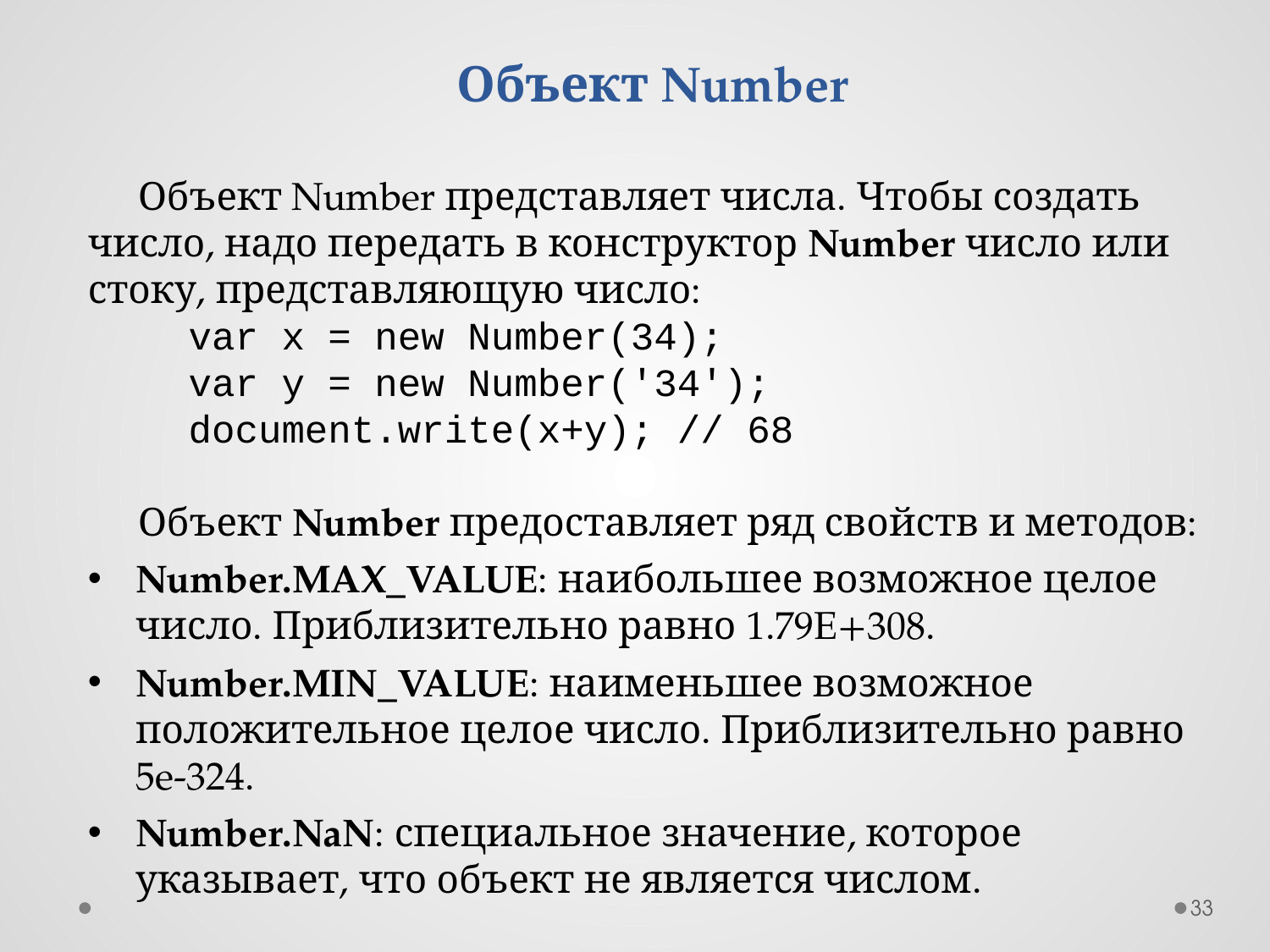

Объект Number

Объект Number представляет числа. Чтобы создать число, надо передать в конструктор Number число или стоку, представляющую число:
var x = new Number(34);
var y = new Number('34');
document.write(x+y); // 68

Объект Number предоставляет ряд свойств и методов:
Number.MAX_VALUE: наибольшее возможное целое число. Приблизительно равно 1.79E+308.
Number.MIN_VALUE: наименьшее возможное положительное целое число. Приблизительно равно 5e-324.
Number.NaN: специальное значение, которое указывает, что объект не является числом.
33